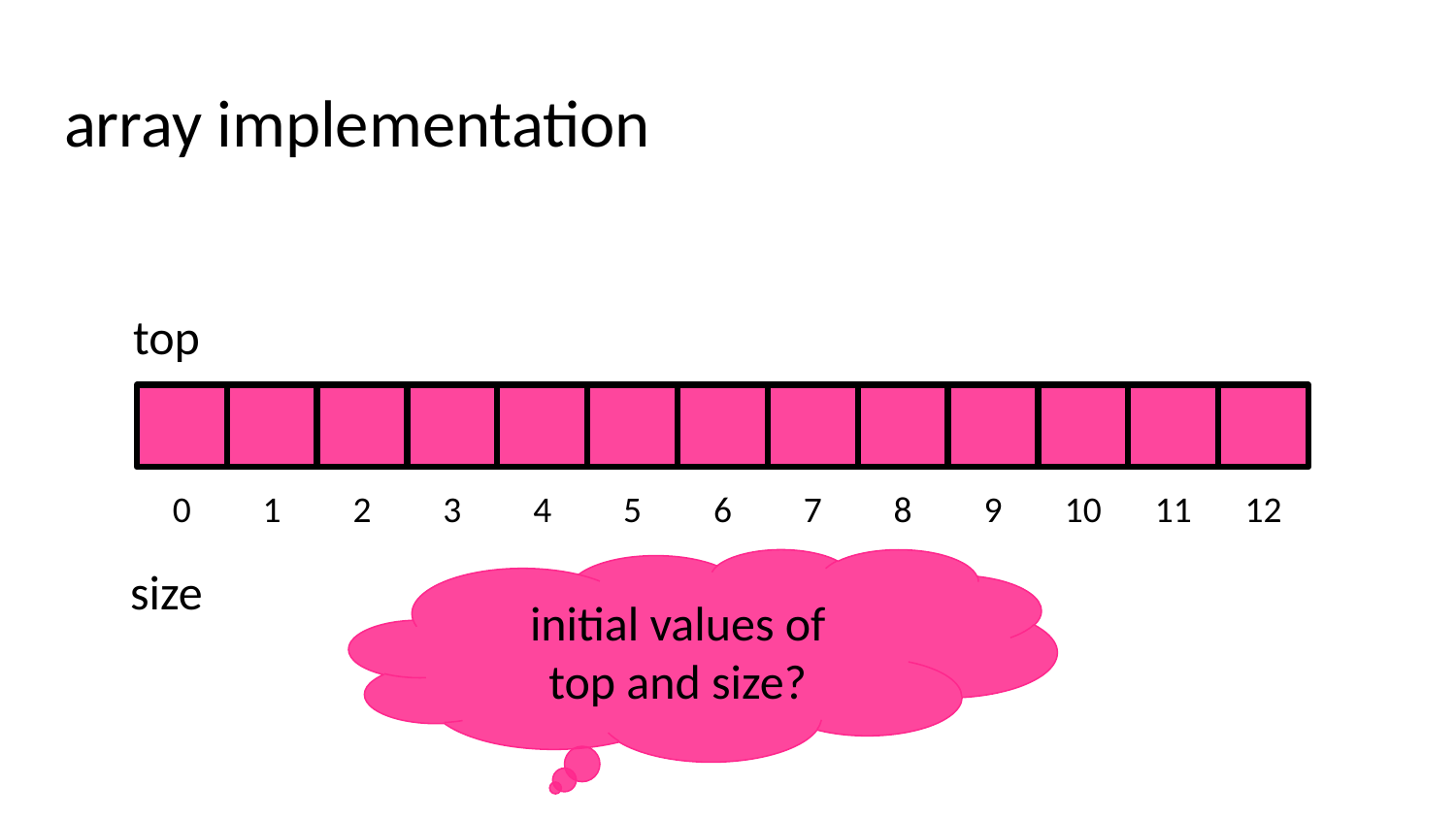

# array implementation
top

0
1
2
3
4
5
6
7
8
9
10
11
12
initial values of
top and size?
size